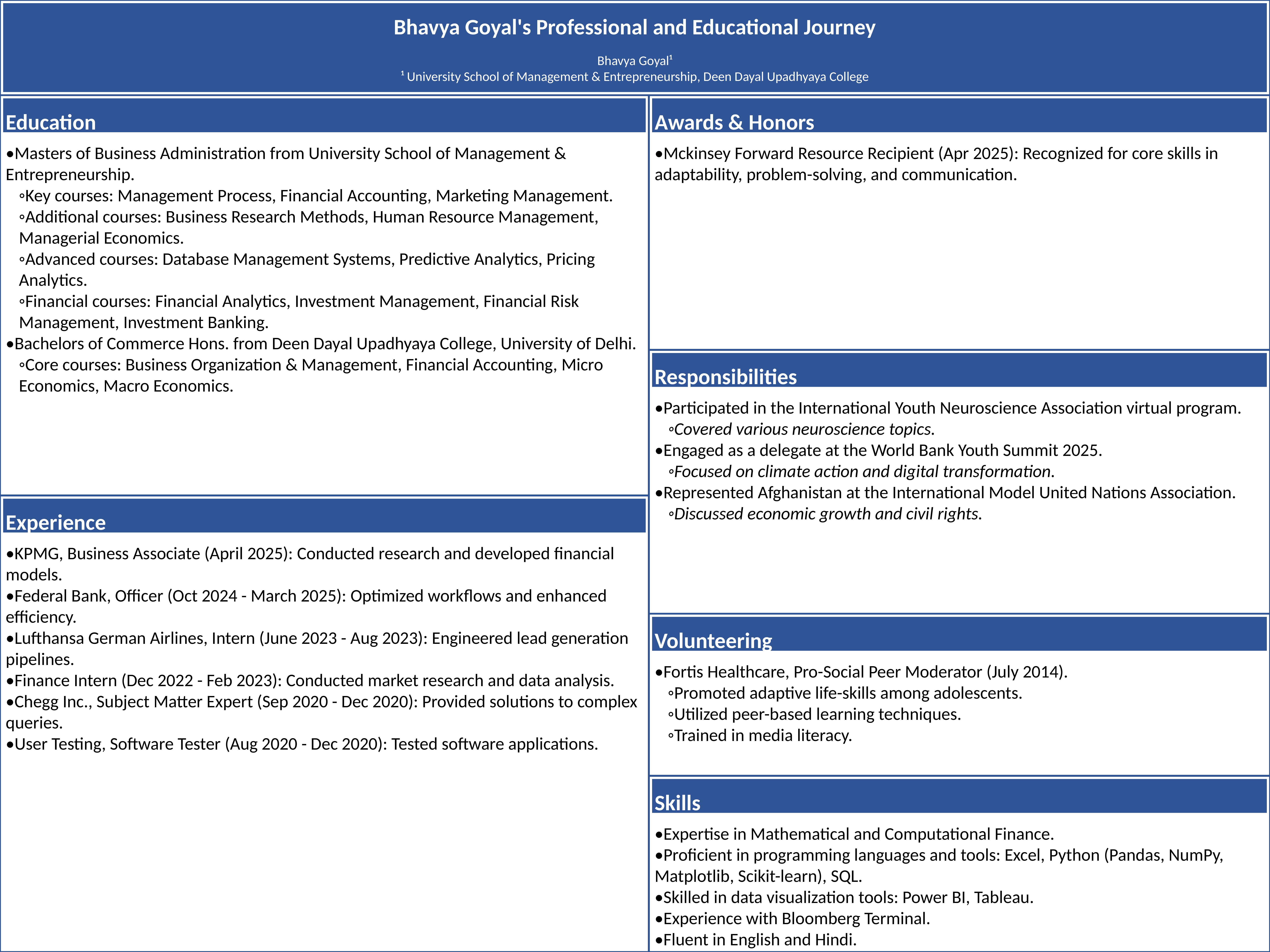

Bhavya Goyal's Professional and Educational Journey

Bhavya Goyal¹
¹ University School of Management & Entrepreneurship, Deen Dayal Upadhyaya College

Education

Awards & Honors

•Masters of Business Administration from University School of Management & Entrepreneurship.
◦Key courses: Management Process, Financial Accounting, Marketing Management.
◦Additional courses: Business Research Methods, Human Resource Management, Managerial Economics.
◦Advanced courses: Database Management Systems, Predictive Analytics, Pricing Analytics.
◦Financial courses: Financial Analytics, Investment Management, Financial Risk Management, Investment Banking.
•Bachelors of Commerce Hons. from Deen Dayal Upadhyaya College, University of Delhi.
◦Core courses: Business Organization & Management, Financial Accounting, Micro Economics, Macro Economics.

•Mckinsey Forward Resource Recipient (Apr 2025): Recognized for core skills in adaptability, problem-solving, and communication.

Responsibilities

•Participated in the International Youth Neuroscience Association virtual program.
◦Covered various neuroscience topics.
•Engaged as a delegate at the World Bank Youth Summit 2025.
◦Focused on climate action and digital transformation.
•Represented Afghanistan at the International Model United Nations Association.
◦Discussed economic growth and civil rights.

Experience

•KPMG, Business Associate (April 2025): Conducted research and developed financial models.
•Federal Bank, Officer (Oct 2024 - March 2025): Optimized workflows and enhanced efficiency.
•Lufthansa German Airlines, Intern (June 2023 - Aug 2023): Engineered lead generation pipelines.
•Finance Intern (Dec 2022 - Feb 2023): Conducted market research and data analysis.
•Chegg Inc., Subject Matter Expert (Sep 2020 - Dec 2020): Provided solutions to complex queries.
•User Testing, Software Tester (Aug 2020 - Dec 2020): Tested software applications.

Volunteering

•Fortis Healthcare, Pro-Social Peer Moderator (July 2014).
◦Promoted adaptive life-skills among adolescents.
◦Utilized peer-based learning techniques.
◦Trained in media literacy.

Skills

•Expertise in Mathematical and Computational Finance.
•Proficient in programming languages and tools: Excel, Python (Pandas, NumPy, Matplotlib, Scikit-learn), SQL.
•Skilled in data visualization tools: Power BI, Tableau.
•Experience with Bloomberg Terminal.
•Fluent in English and Hindi.